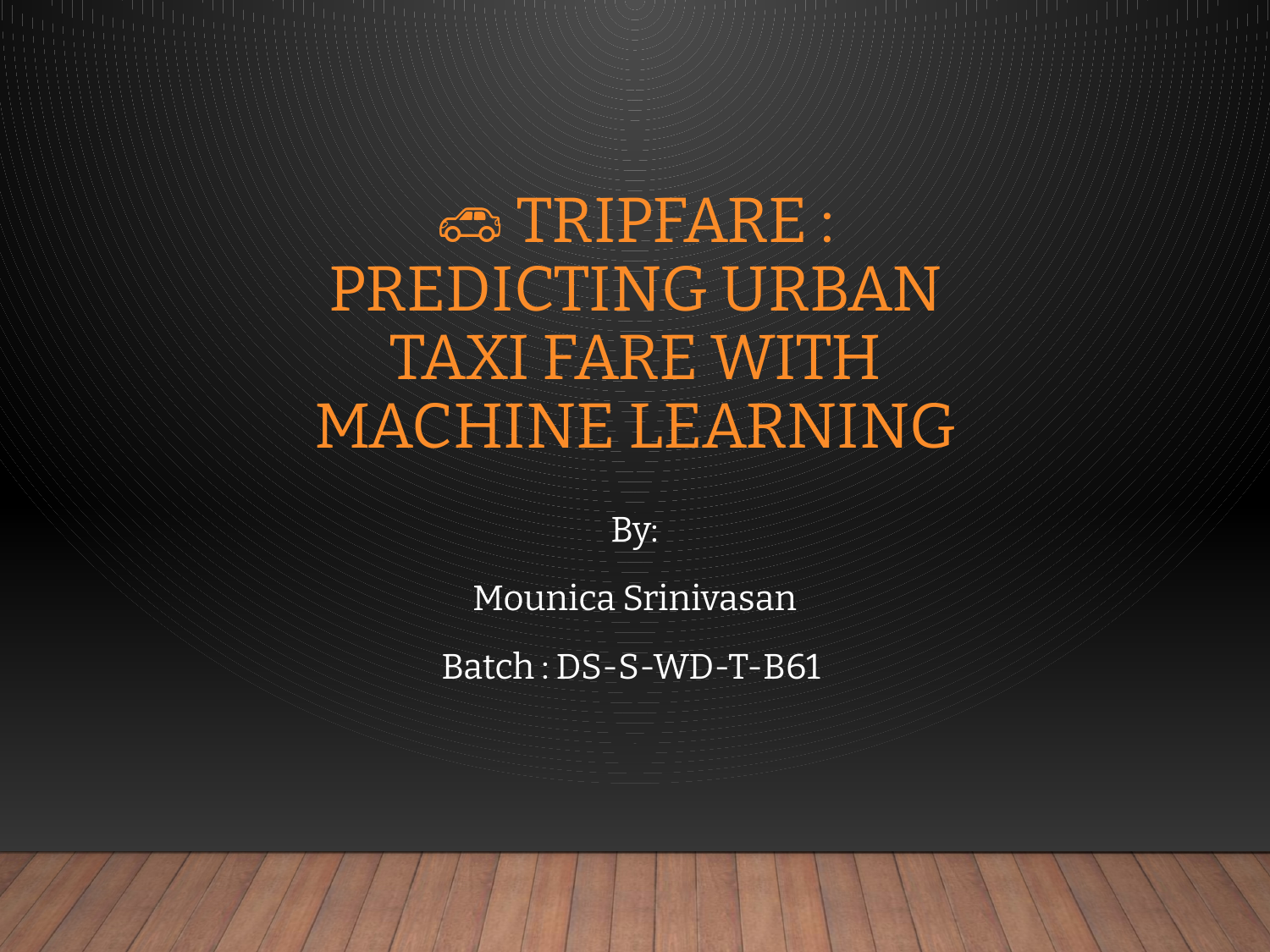

# 🚗 TripFare : Predicting Urban Taxi Fare with Machine Learning
By:
Mounica Srinivasan
Batch : DS-S-WD-T-B61